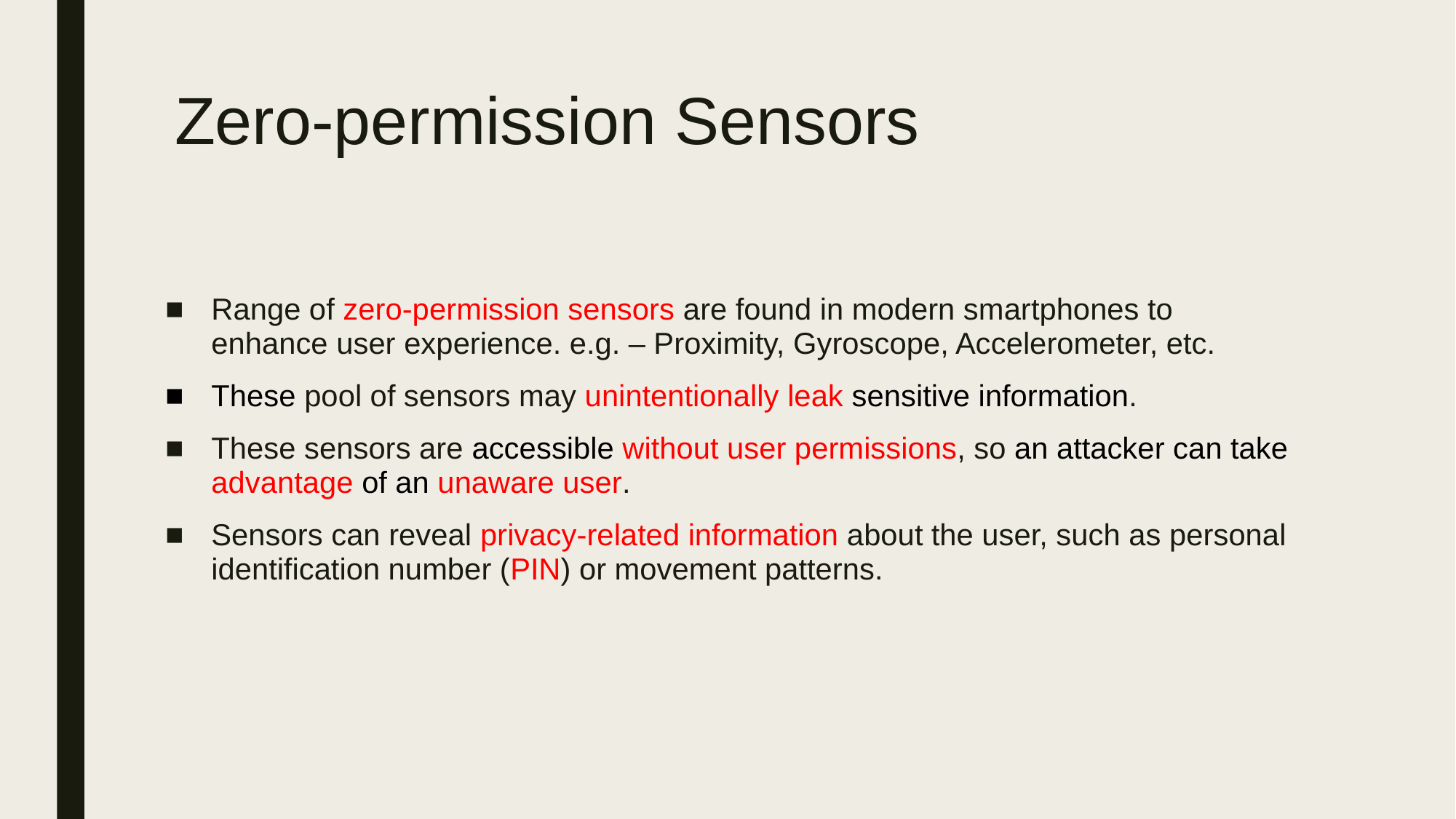

# Zero-permission Sensors
Range of zero-permission sensors are found in modern smartphones to enhance user experience. e.g. – Proximity, Gyroscope, Accelerometer, etc.
These pool of sensors may unintentionally leak sensitive information.
These sensors are accessible without user permissions, so an attacker can take advantage of an unaware user.
Sensors can reveal privacy-related information about the user, such as personal identification number (PIN) or movement patterns.